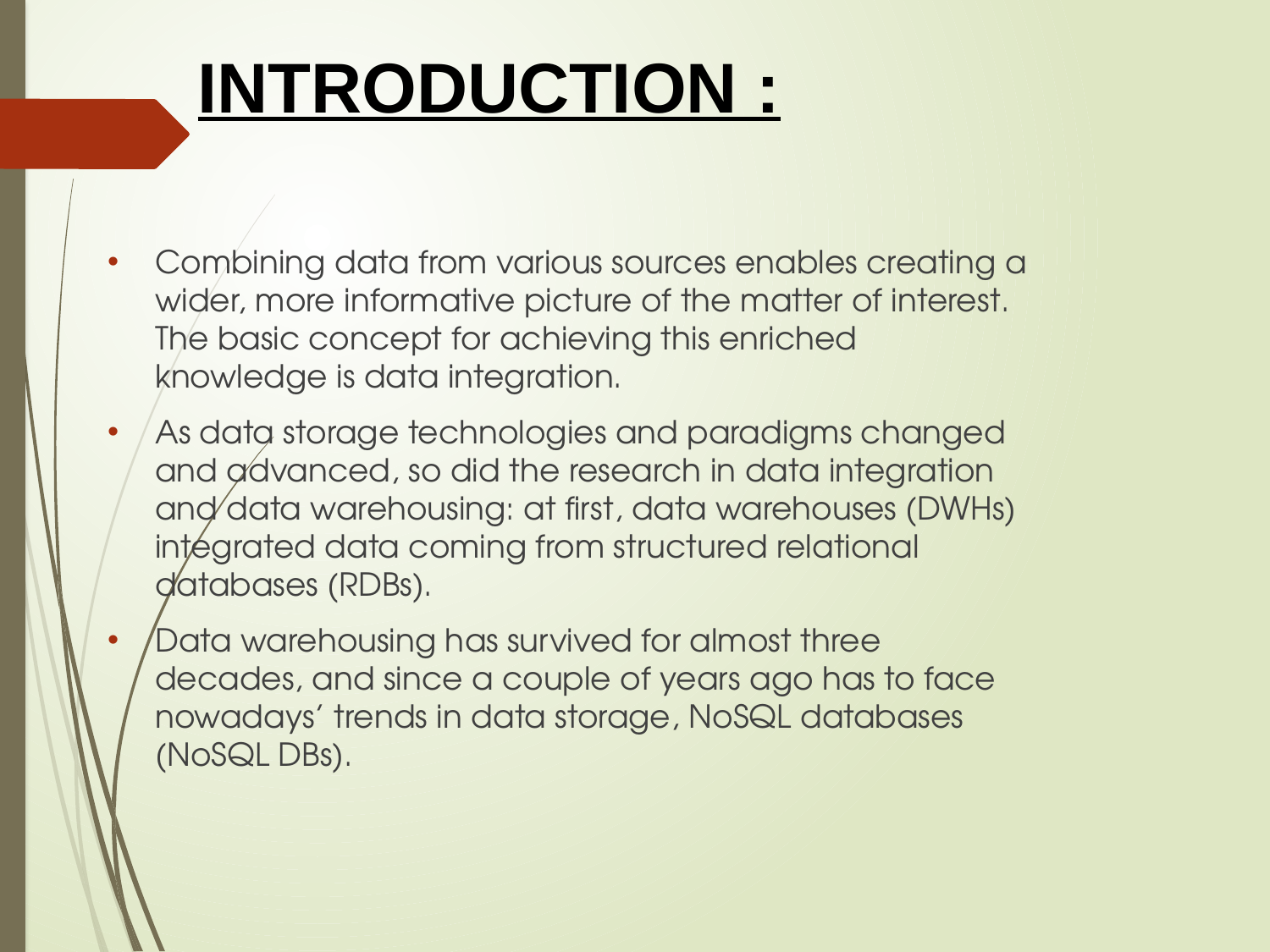

# INTRODUCTION :
Combining data from various sources enables creating a wider, more informative picture of the matter of interest. The basic concept for achieving this enriched knowledge is data integration.
As data storage technologies and paradigms changed and advanced, so did the research in data integration and data warehousing: at first, data warehouses (DWHs) integrated data coming from structured relational databases (RDBs).
Data warehousing has survived for almost three decades, and since a couple of years ago has to face nowadays’ trends in data storage, NoSQL databases (NoSQL DBs).